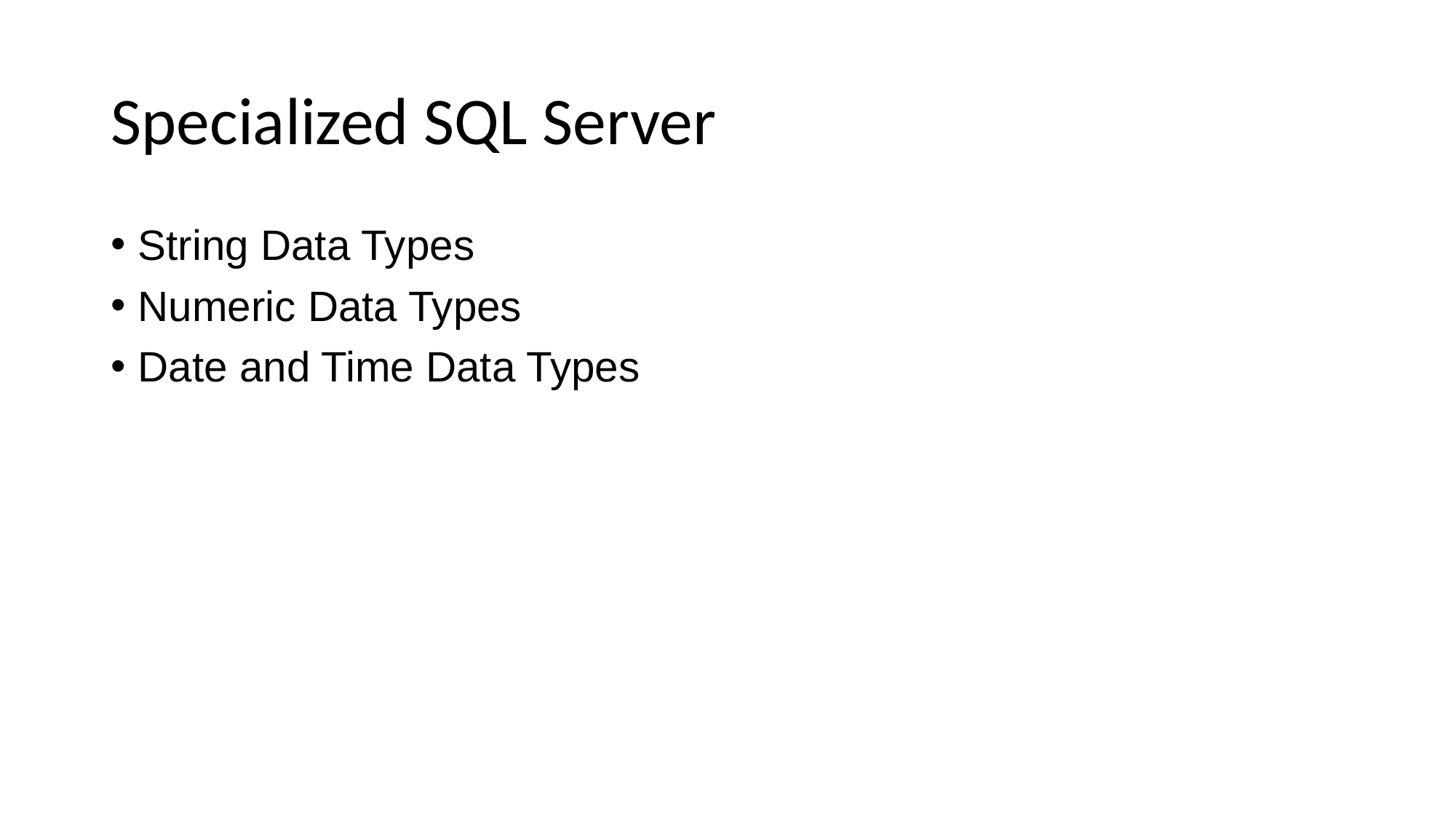

# Specialized SQL Server
String Data Types
Numeric Data Types
Date and Time Data Types